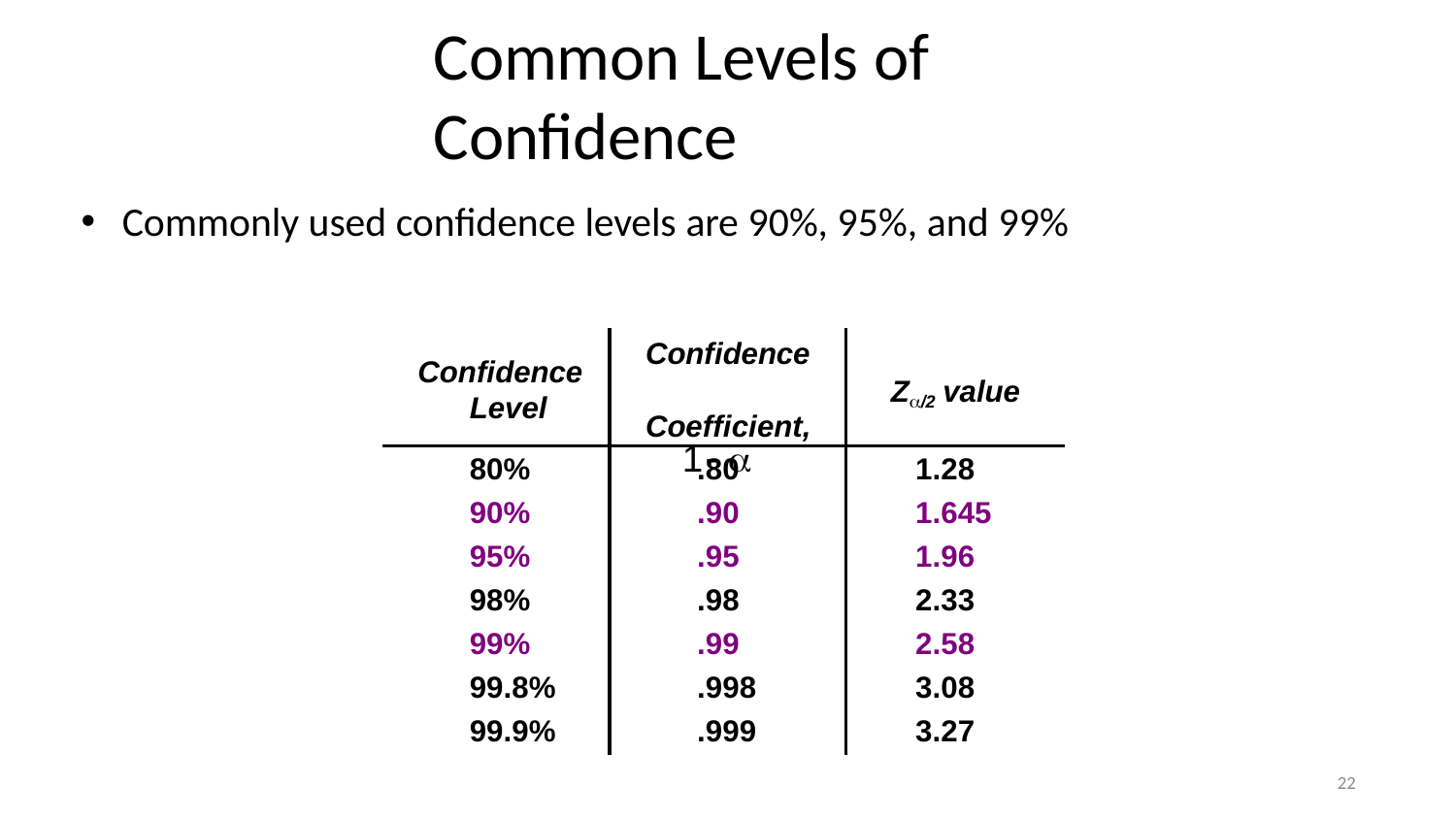

# Common Levels of Confidence
Commonly used confidence levels are 90%, 95%, and 99%

Confidence  Coefficient,
1− α
Confidence  Level
Zα/2 value
| 80% | .80 | 1.28 |
| --- | --- | --- |
| 90% | .90 | 1.645 |
| 95% | .95 | 1.96 |
| 98% | .98 | 2.33 |
| 99% | .99 | 2.58 |
| 99.8% | .998 | 3.08 |
| 99.9% | .999 | 3.27 |
22